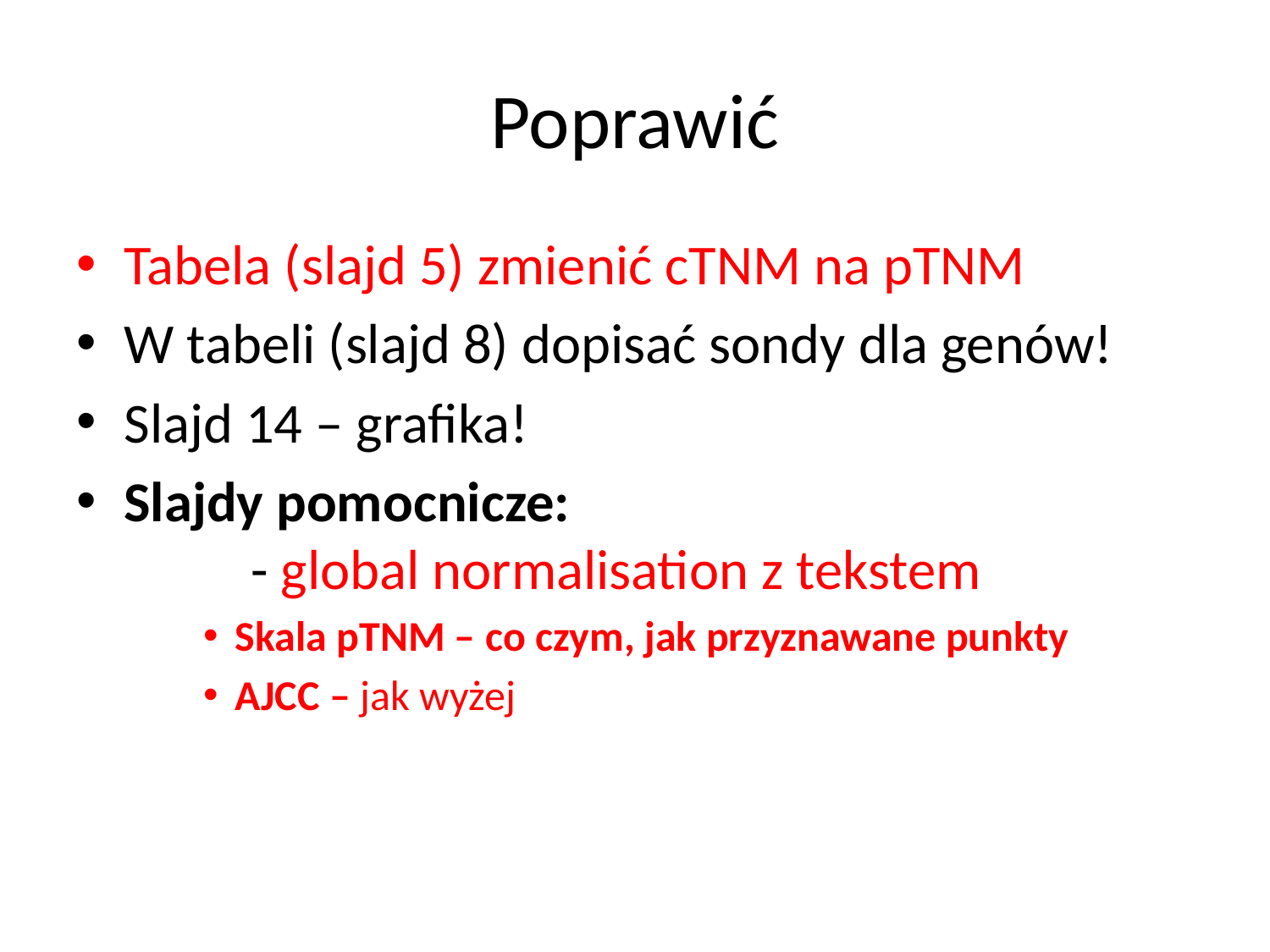

# Poprawić
Tabela (slajd 5) zmienić cTNM na pTNM
W tabeli (slajd 8) dopisać sondy dla genów!
Slajd 14 – grafika!
Slajdy pomocnicze:
	- global normalisation z tekstem
Skala pTNM – co czym, jak przyznawane punkty
AJCC – jak wyżej